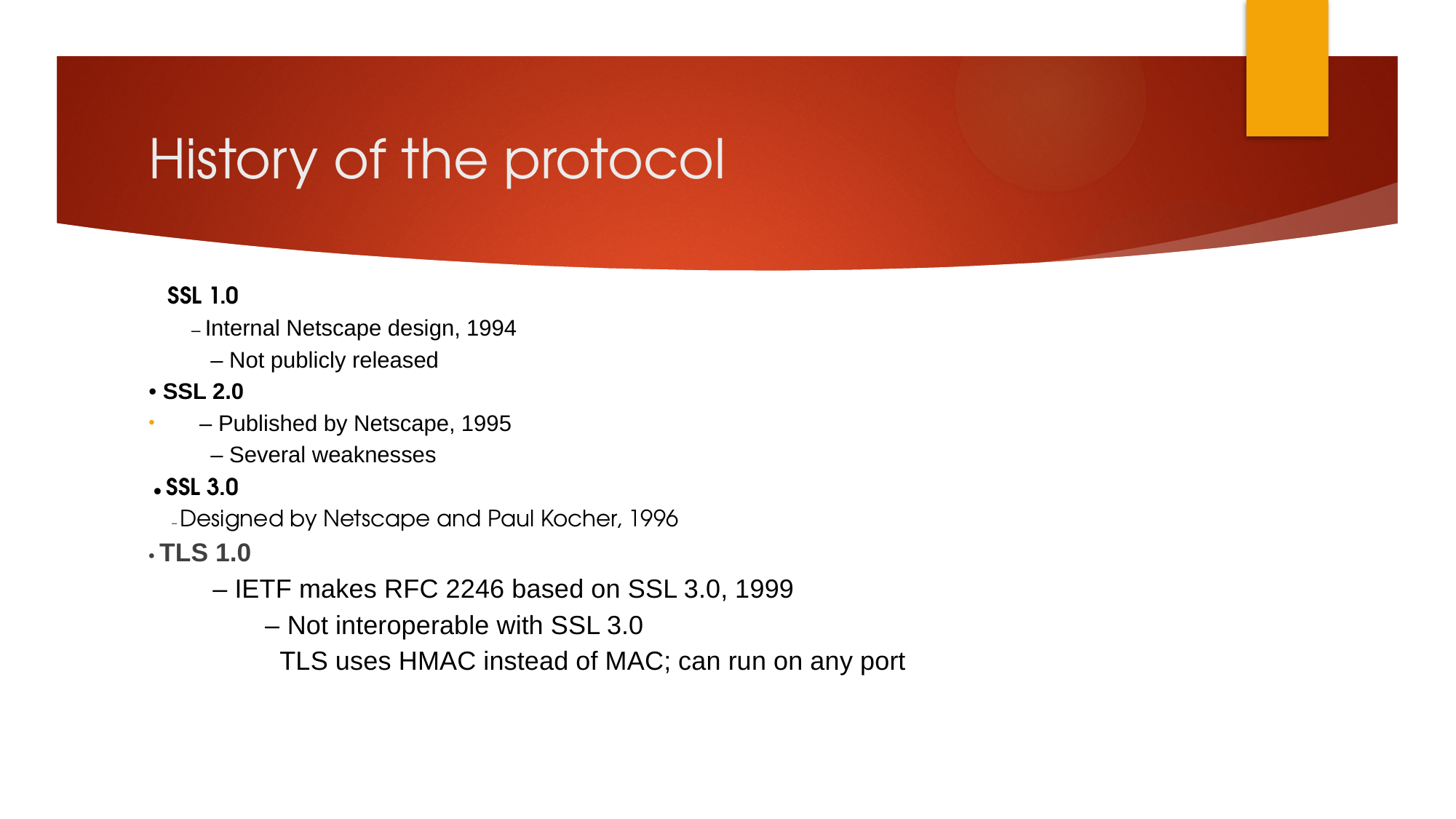

# History of the protocol
   SSL 1.0
       – Internal Netscape design, 1994
          – Not publicly released
• SSL 2.0
– Published by Netscape, 1995
          – Several weaknesses
 • SSL 3.0
        – Designed by Netscape and Paul Kocher, 1996
• TLS 1.0
         – IETF makes RFC 2246 based on SSL 3.0, 1999
                – Not interoperable with SSL 3.0
                  TLS uses HMAC instead of MAC; can run on any port